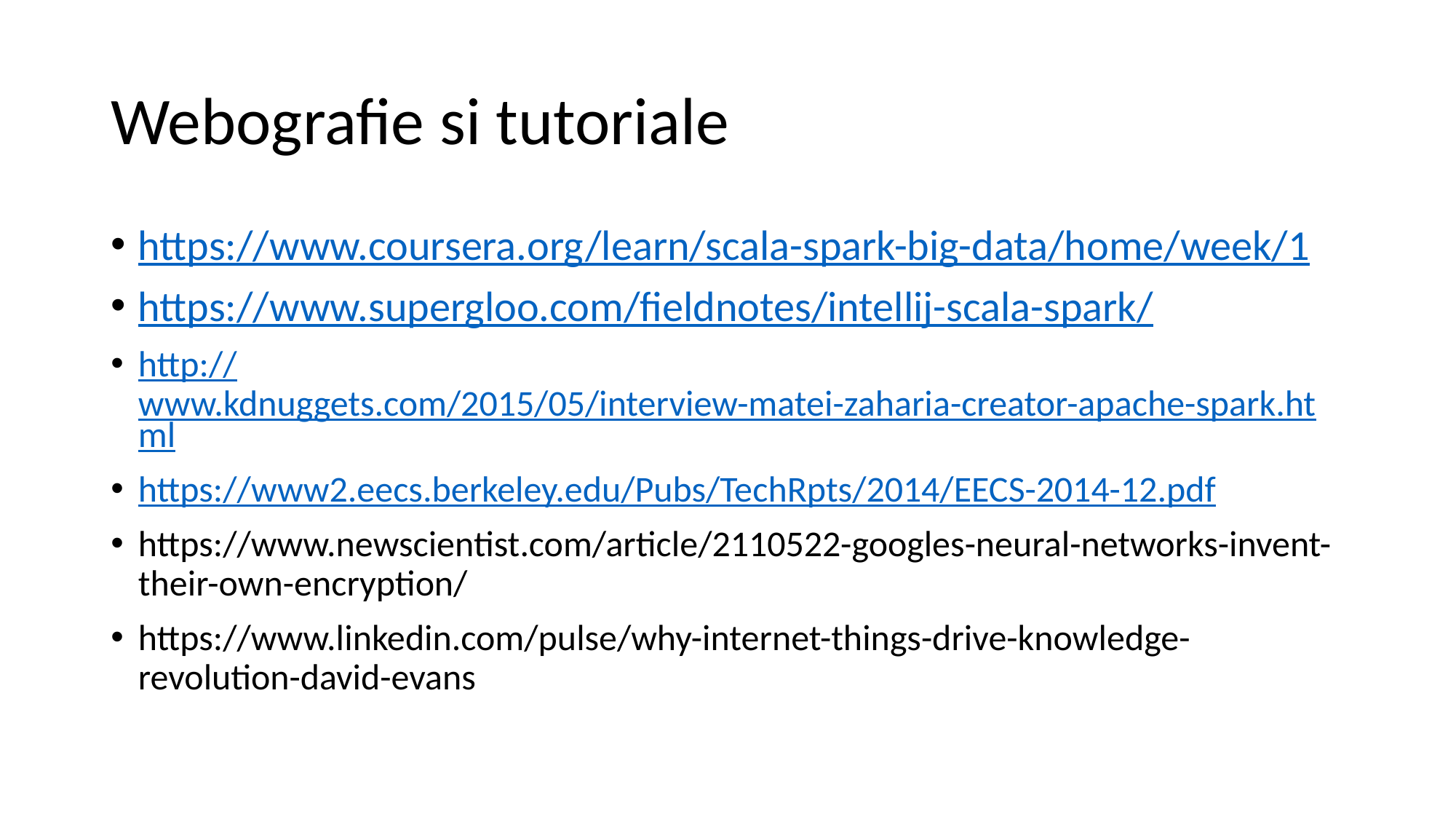

# Webografie si tutoriale
https://www.coursera.org/learn/scala-spark-big-data/home/week/1
https://www.supergloo.com/fieldnotes/intellij-scala-spark/
http://www.kdnuggets.com/2015/05/interview-matei-zaharia-creator-apache-spark.html
https://www2.eecs.berkeley.edu/Pubs/TechRpts/2014/EECS-2014-12.pdf
https://www.newscientist.com/article/2110522-googles-neural-networks-invent-their-own-encryption/
https://www.linkedin.com/pulse/why-internet-things-drive-knowledge-revolution-david-evans